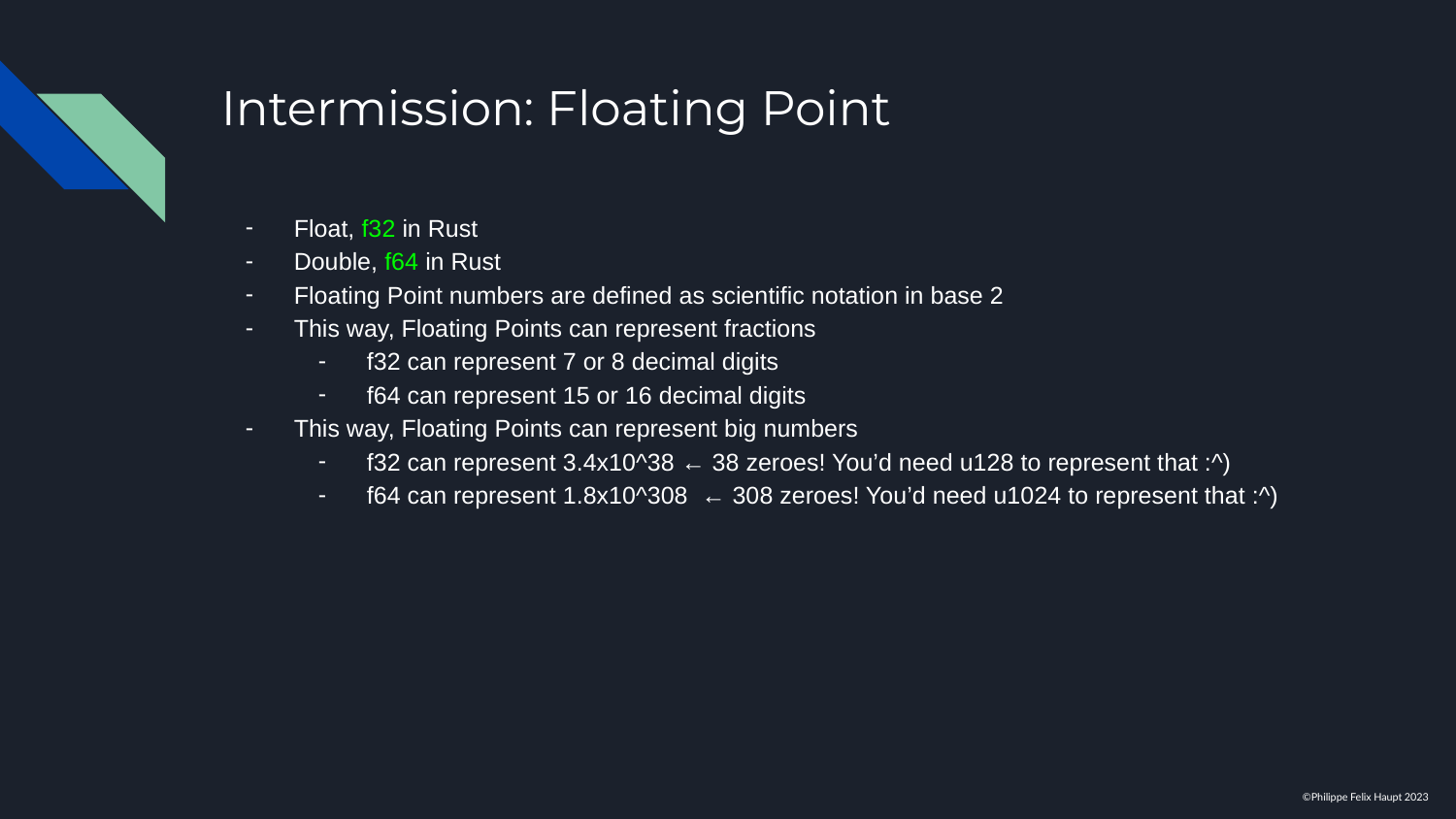

# Intermission: Floating Point
Float, f32 in Rust
Double, f64 in Rust
Floating Point numbers are defined as scientific notation in base 2
This way, Floating Points can represent fractions
f32 can represent 7 or 8 decimal digits
f64 can represent 15 or 16 decimal digits
This way, Floating Points can represent big numbers
f32 can represent 3.4x10^38 ← 38 zeroes! You’d need u128 to represent that :^)
f64 can represent 1.8x10^308  ← 308 zeroes! You’d need u1024 to represent that :^)
©Philippe Felix Haupt 2023